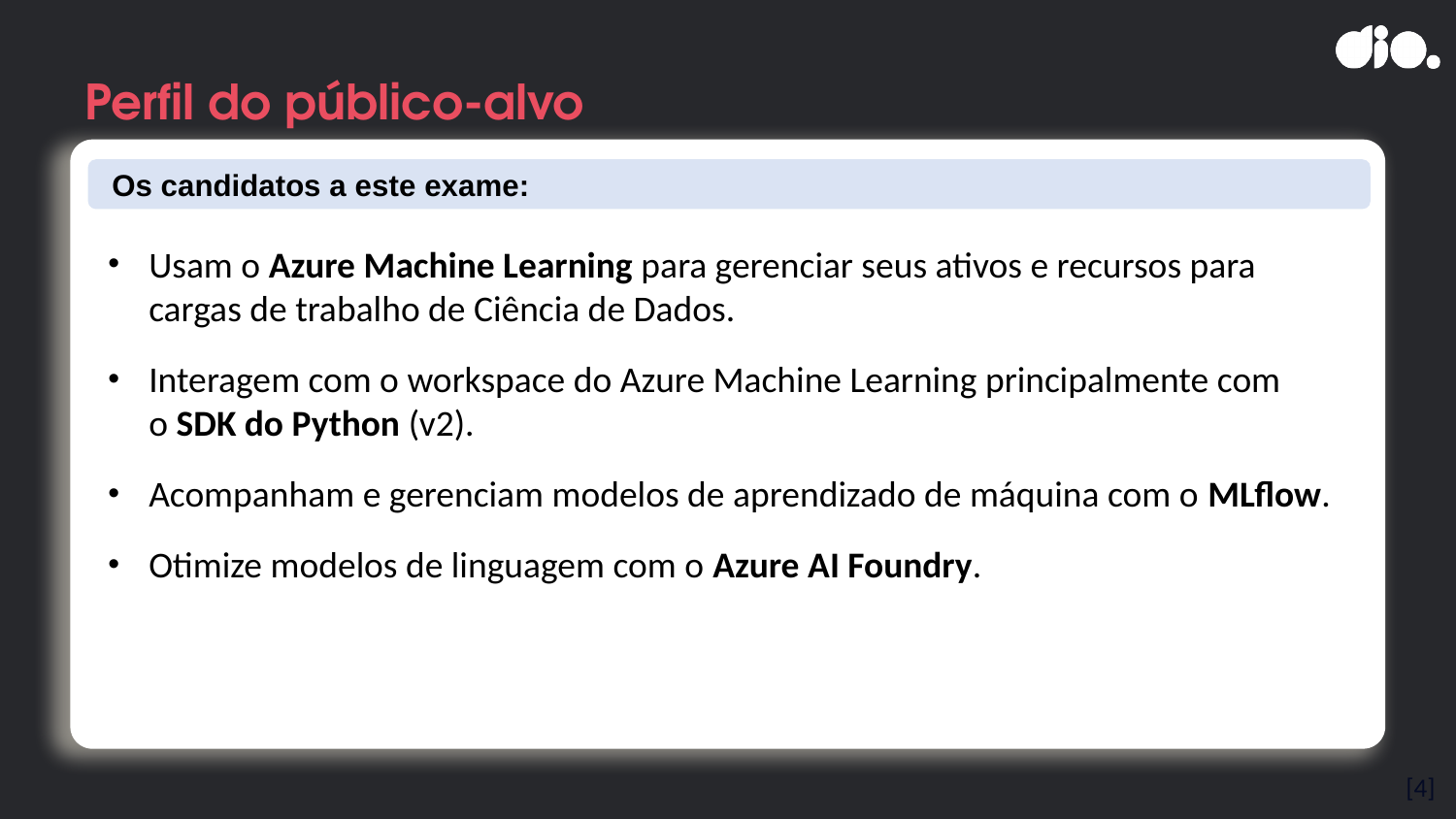

# Perfil do público-alvo

Os candidatos a este exame:
Usam o Azure Machine Learning para gerenciar seus ativos e recursos para cargas de trabalho de Ciência de Dados.
Interagem com o workspace do Azure Machine Learning principalmente com
o SDK do Python (v2).
Acompanham e gerenciam modelos de aprendizado de máquina com o MLflow.
Otimize modelos de linguagem com o Azure AI Foundry.
[4]